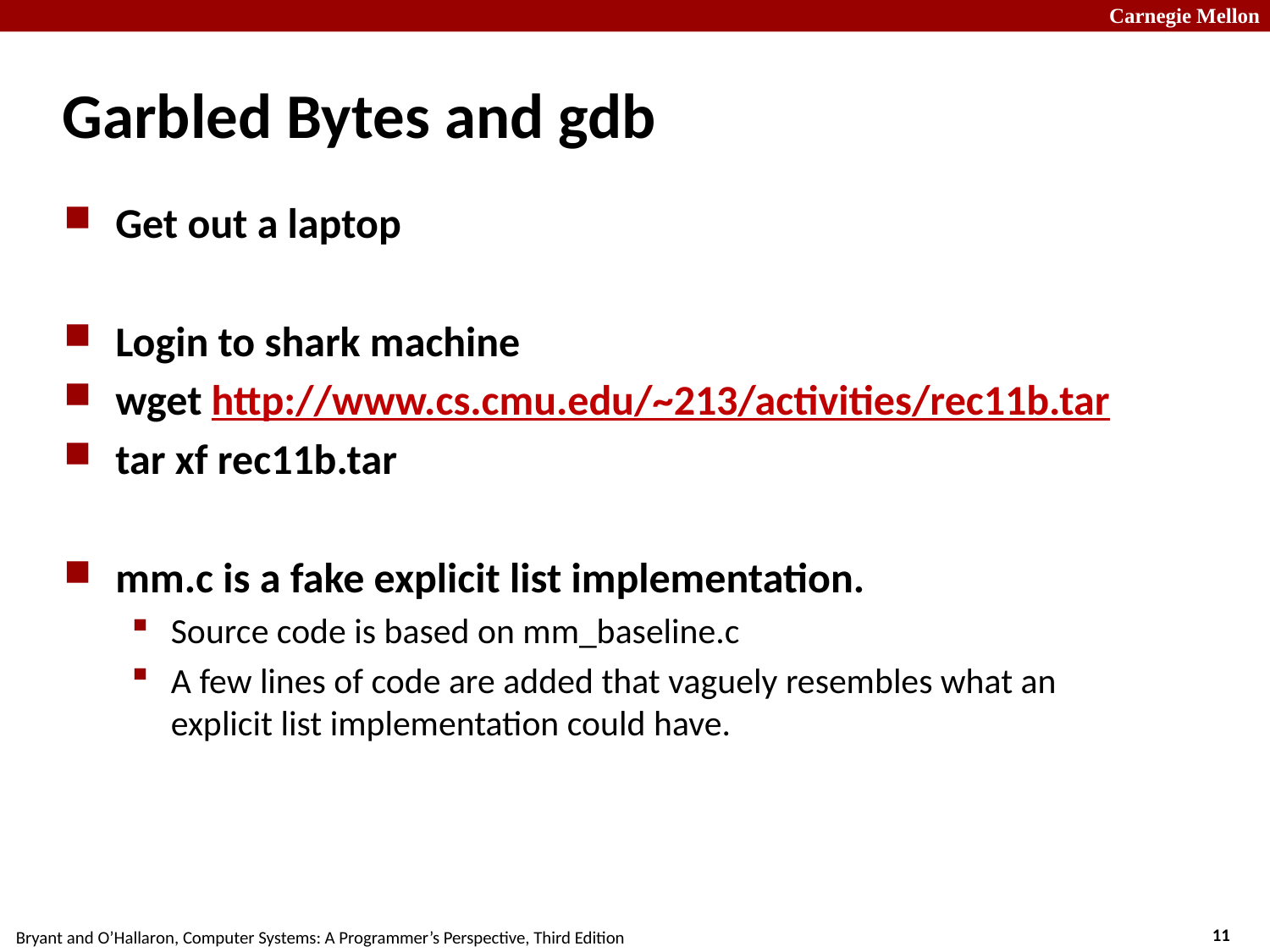

# Garbled Bytes and gdb
Get out a laptop

Login to shark machine
wget http://www.cs.cmu.edu/~213/activities/rec11b.tar
tar xf rec11b.tar

mm.c is a fake explicit list implementation.
Source code is based on mm_baseline.c
A few lines of code are added that vaguely resembles what an explicit list implementation could have.